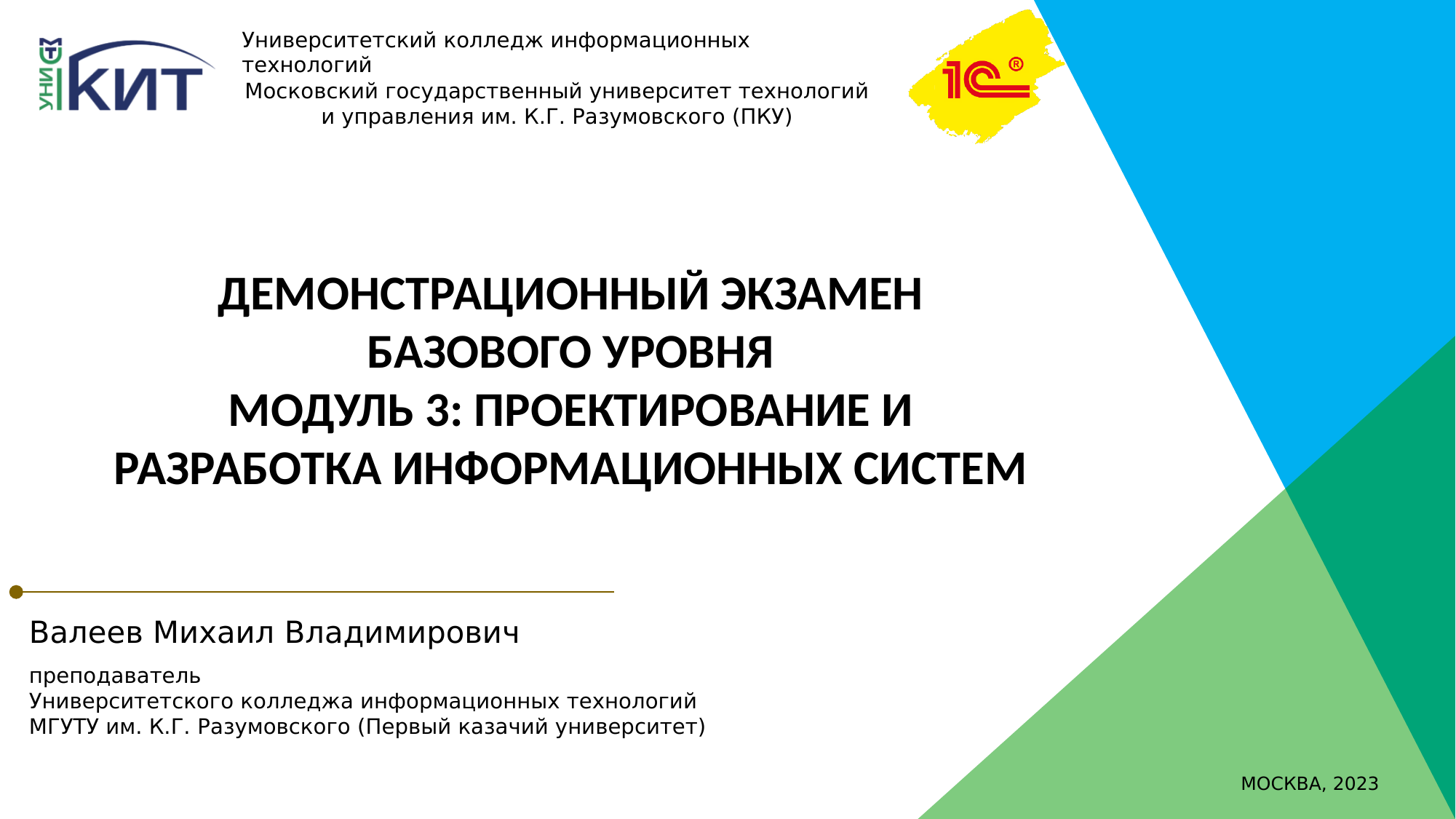

Демонстрационный экзамен
базового уровня
Модуль 3: Проектирование и разработка информационных систем
Валеев Михаил Владимирович

преподаватель
Университетского колледжа информационных технологий
МГУТУ им. К.Г. Разумовского (Первый казачий университет)